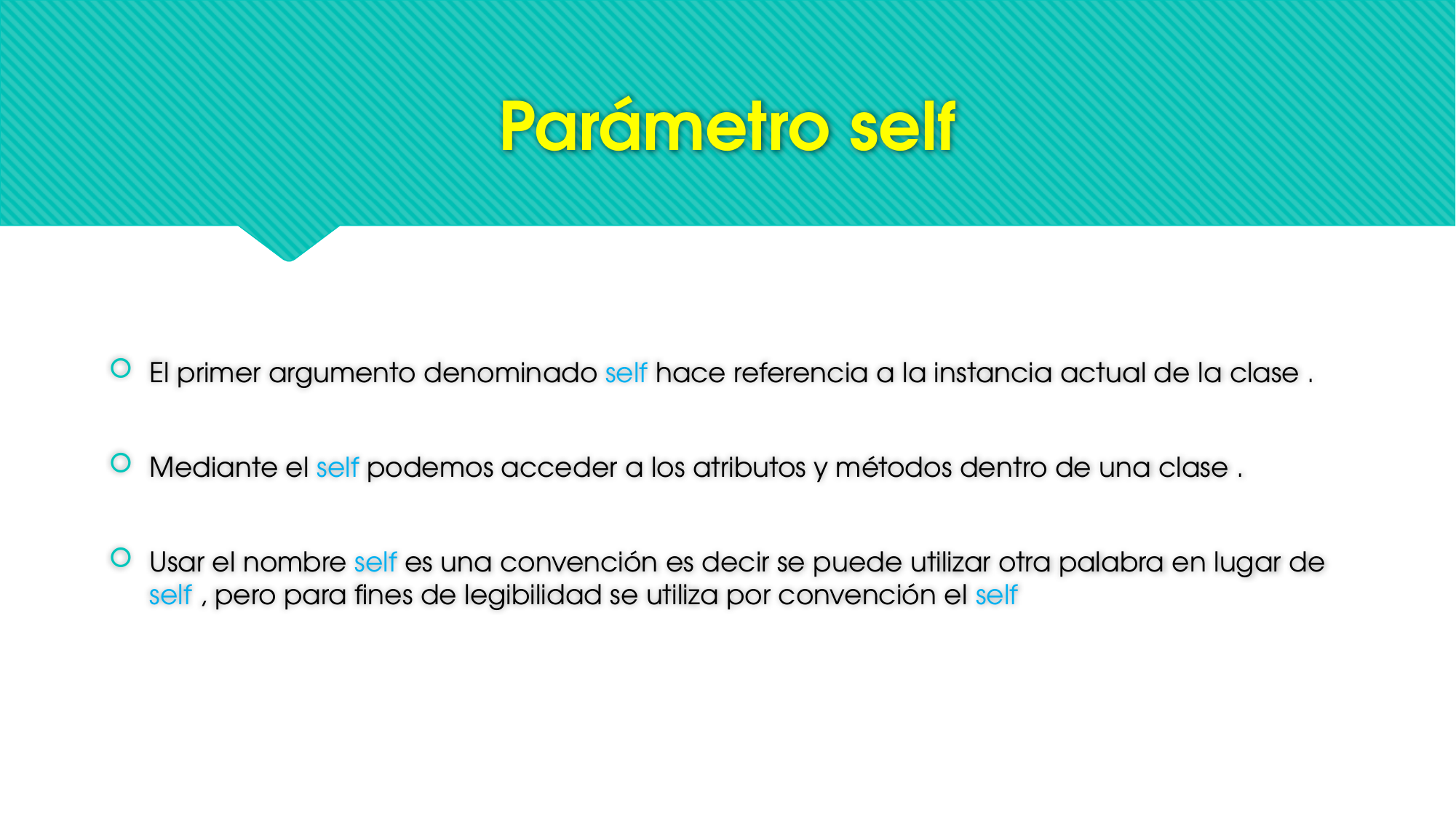

# Parámetro self
El primer argumento denominado self hace referencia a la instancia actual de la clase .

Mediante el self podemos acceder a los atributos y métodos dentro de una clase .

Usar el nombre self es una convención es decir se puede utilizar otra palabra en lugar de self , pero para fines de legibilidad se utiliza por convención el self